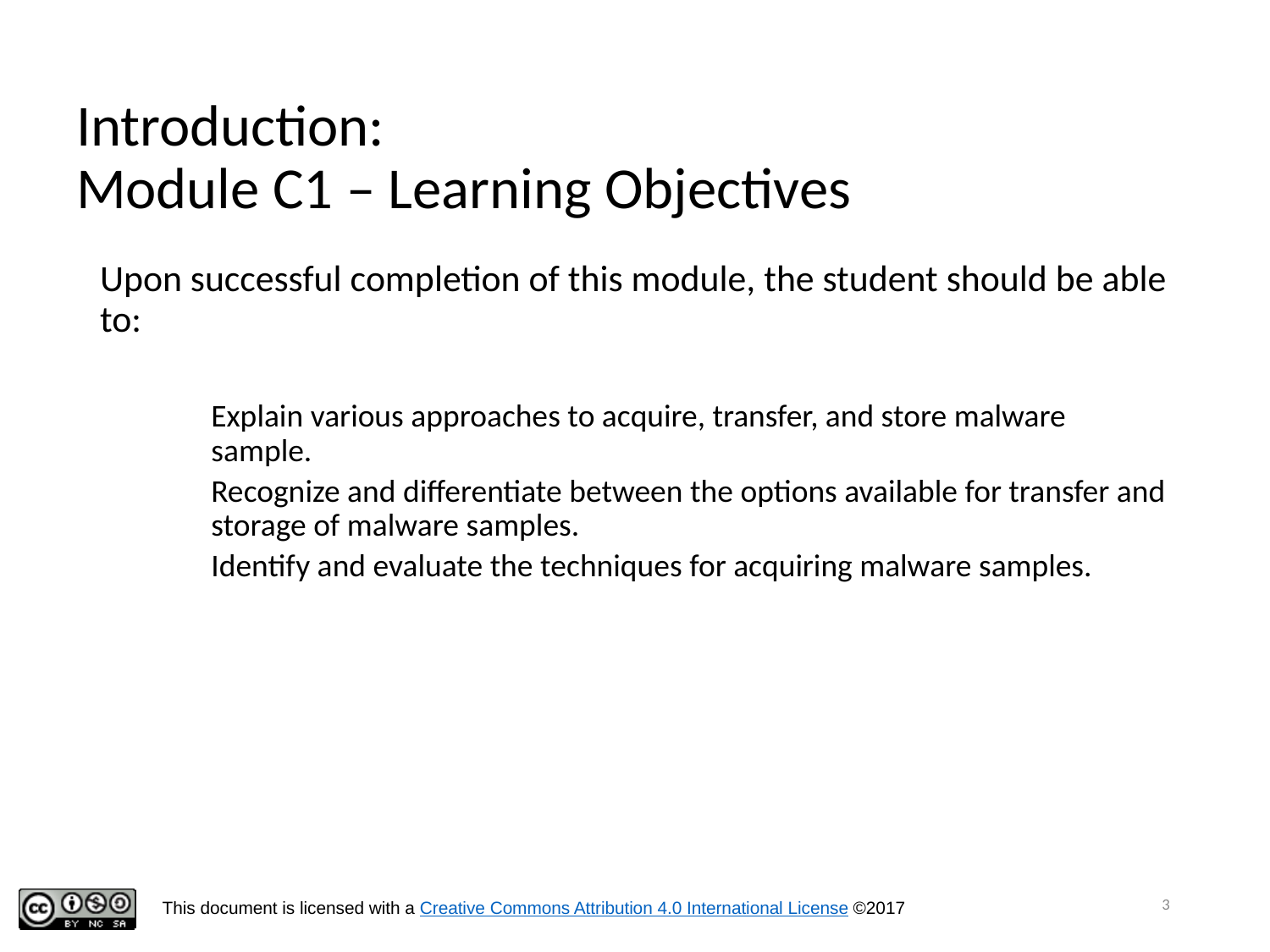

# Introduction: Module C1 – Learning Objectives
Upon successful completion of this module, the student should be able to:

Explain various approaches to acquire, transfer, and store malware sample.
Recognize and differentiate between the options available for transfer and storage of malware samples.
Identify and evaluate the techniques for acquiring malware samples.
3